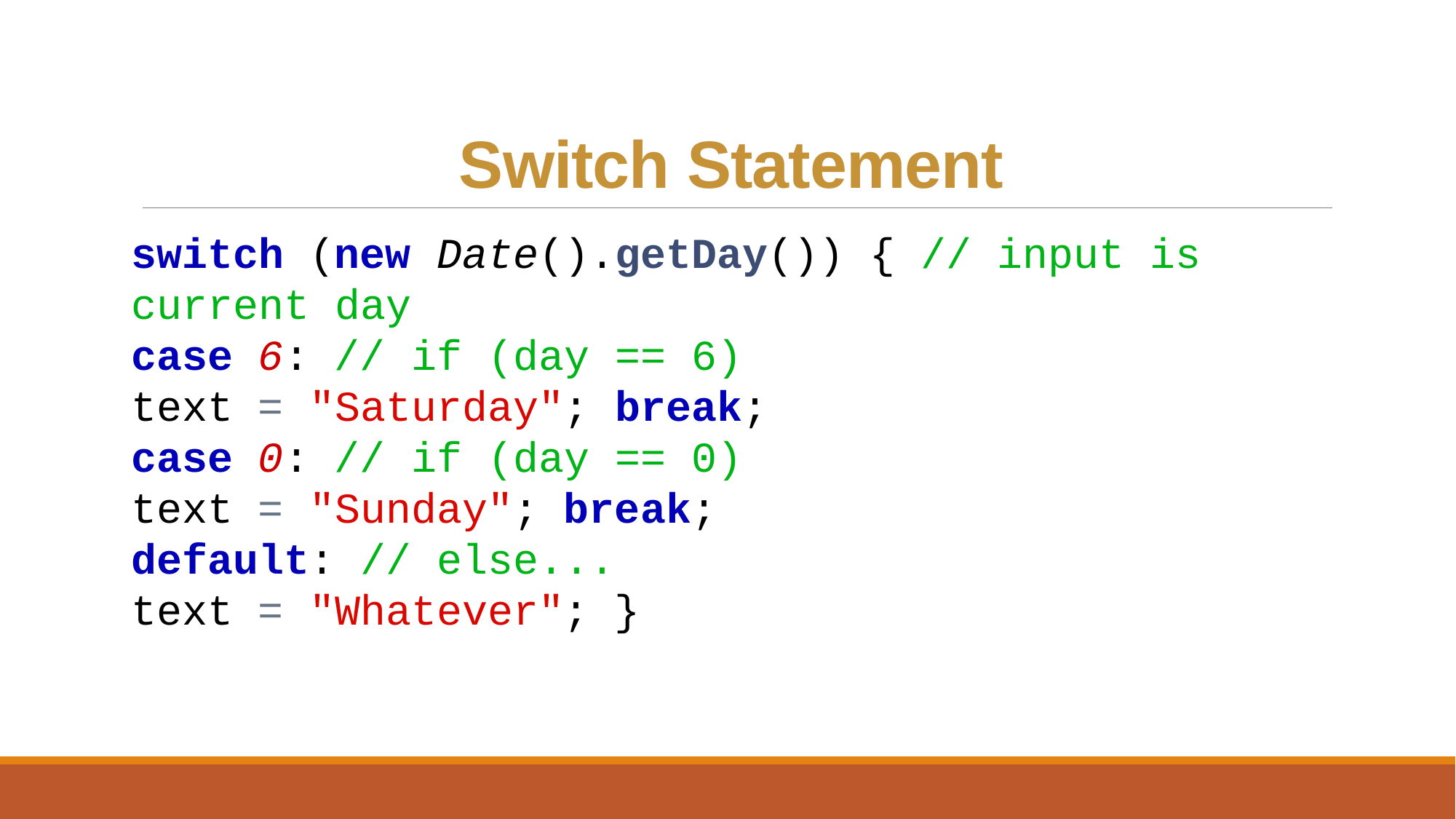

# Switch Statement
switch (new Date().getDay()) { // input is current day
case 6: // if (day == 6)
text = "Saturday"; break;
case 0: // if (day == 0)
text = "Sunday"; break;
default: // else...
text = "Whatever"; }